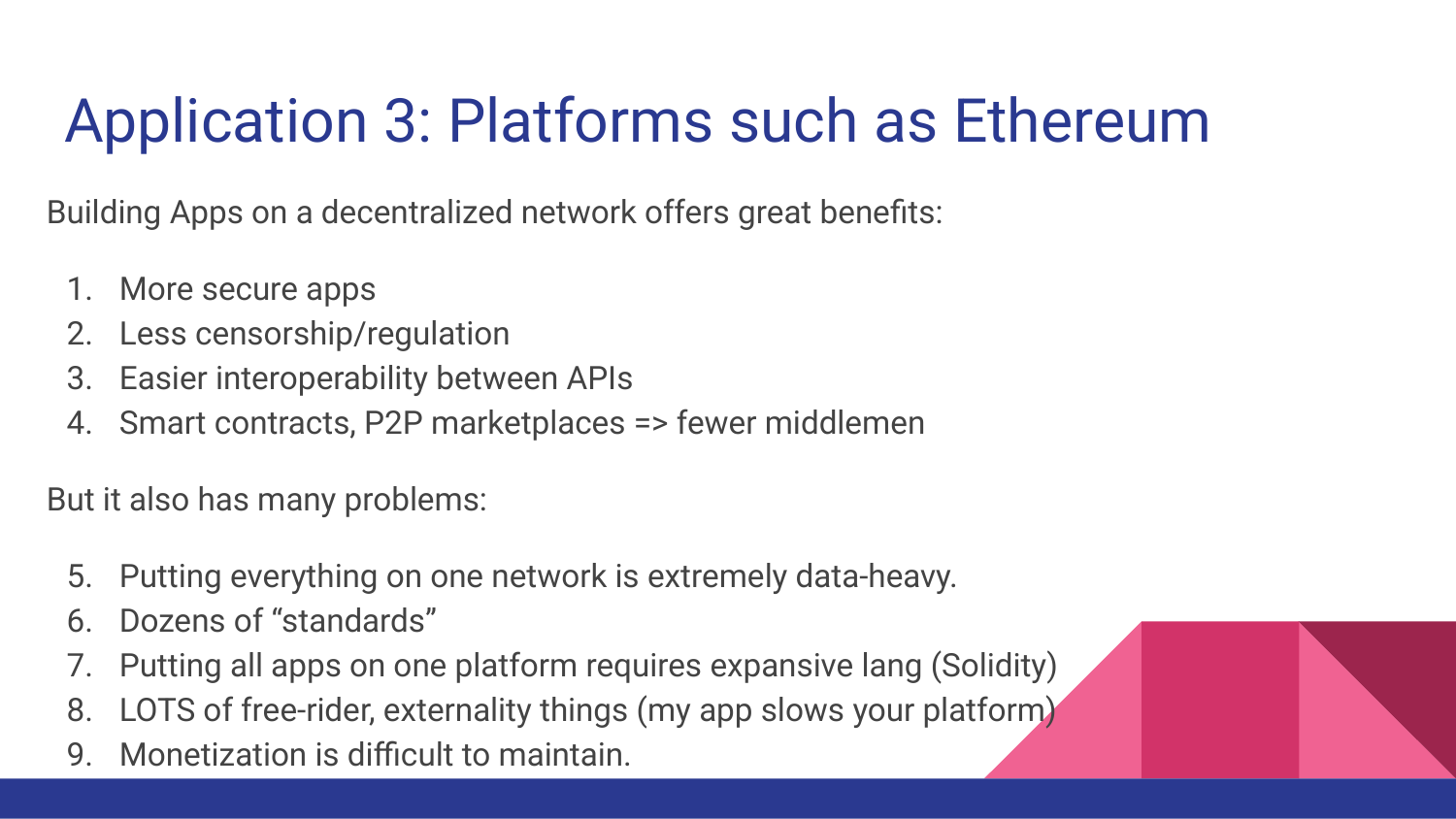

# Application 3: Platforms such as Ethereum
Building Apps on a decentralized network offers great benefits:
More secure apps
Less censorship/regulation
Easier interoperability between APIs
Smart contracts, P2P marketplaces => fewer middlemen
But it also has many problems:
Putting everything on one network is extremely data-heavy.
Dozens of “standards”
Putting all apps on one platform requires expansive lang (Solidity)
LOTS of free-rider, externality things (my app slows your platform)
Monetization is difficult to maintain.